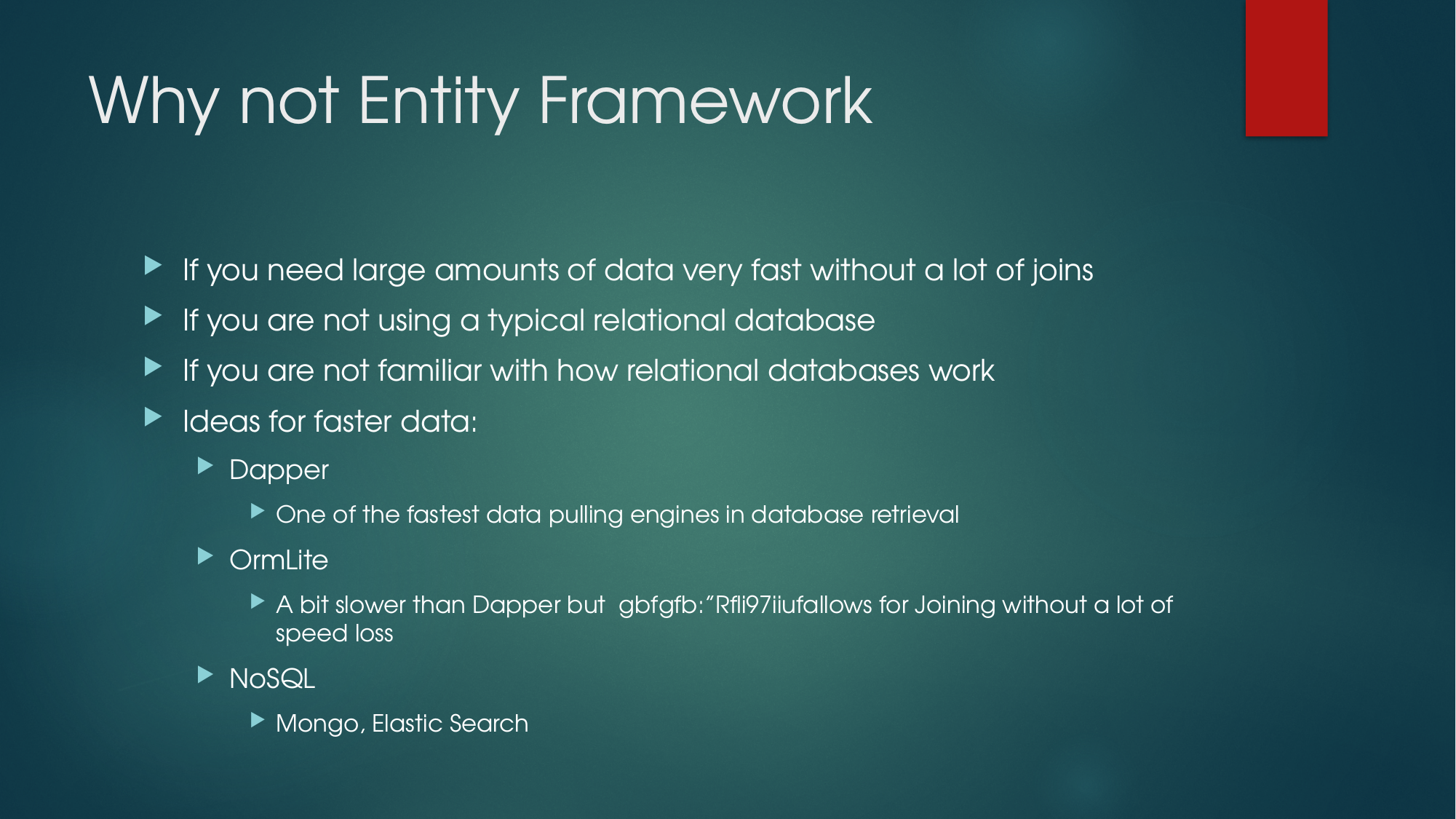

# Why not Entity Framework
If you need large amounts of data very fast without a lot of joins
If you are not using a typical relational database
If you are not familiar with how relational databases work
Ideas for faster data:
Dapper
One of the fastest data pulling engines in database retrieval
OrmLite
A bit slower than Dapper but  gbfgfb:”Rfli97iiufallows for Joining without a lot of speed loss
NoSQL
Mongo, Elastic Search